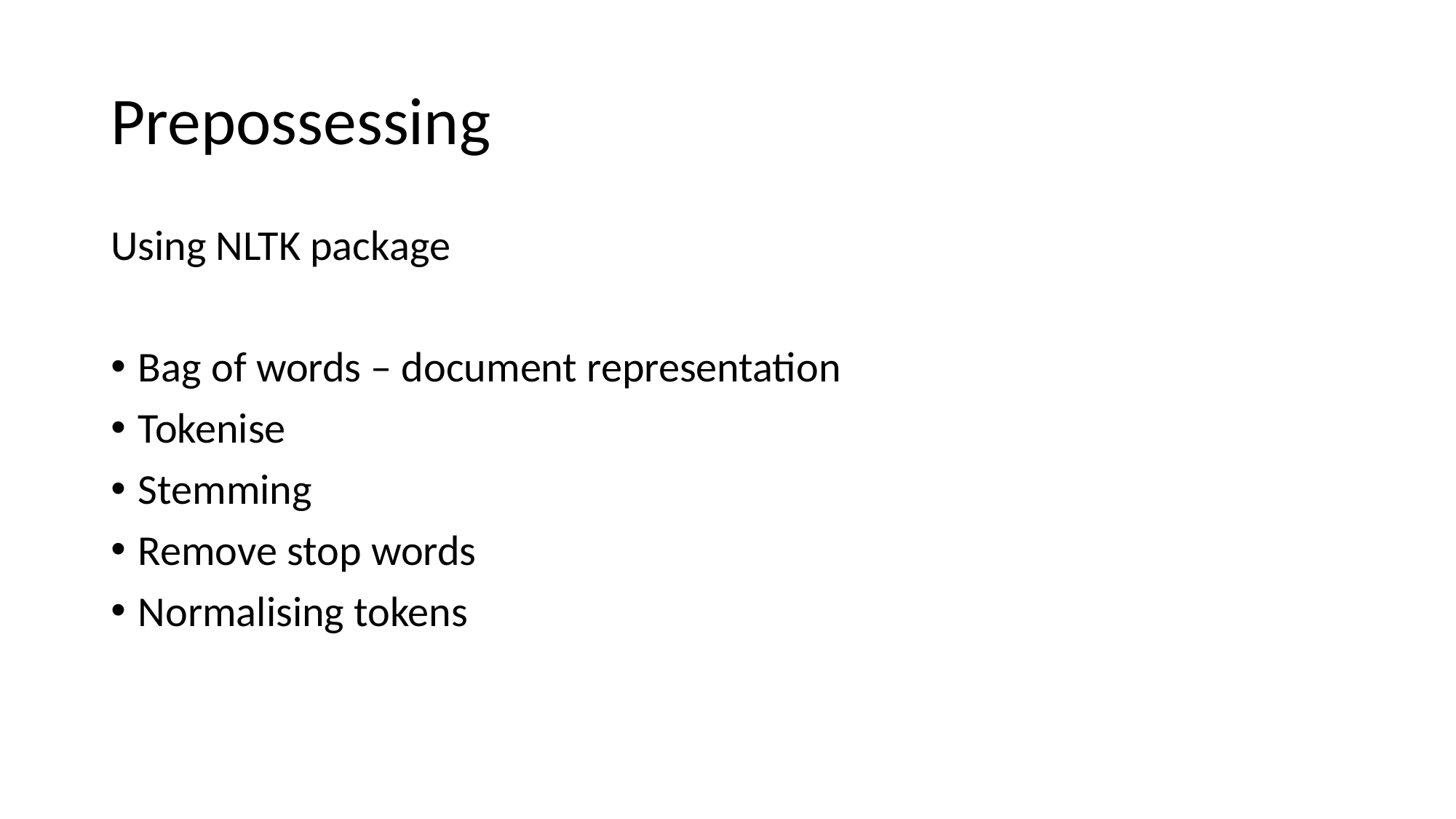

# Prepossessing
Using NLTK package

Bag of words – document representation
Tokenise
Stemming
Remove stop words
Normalising tokens